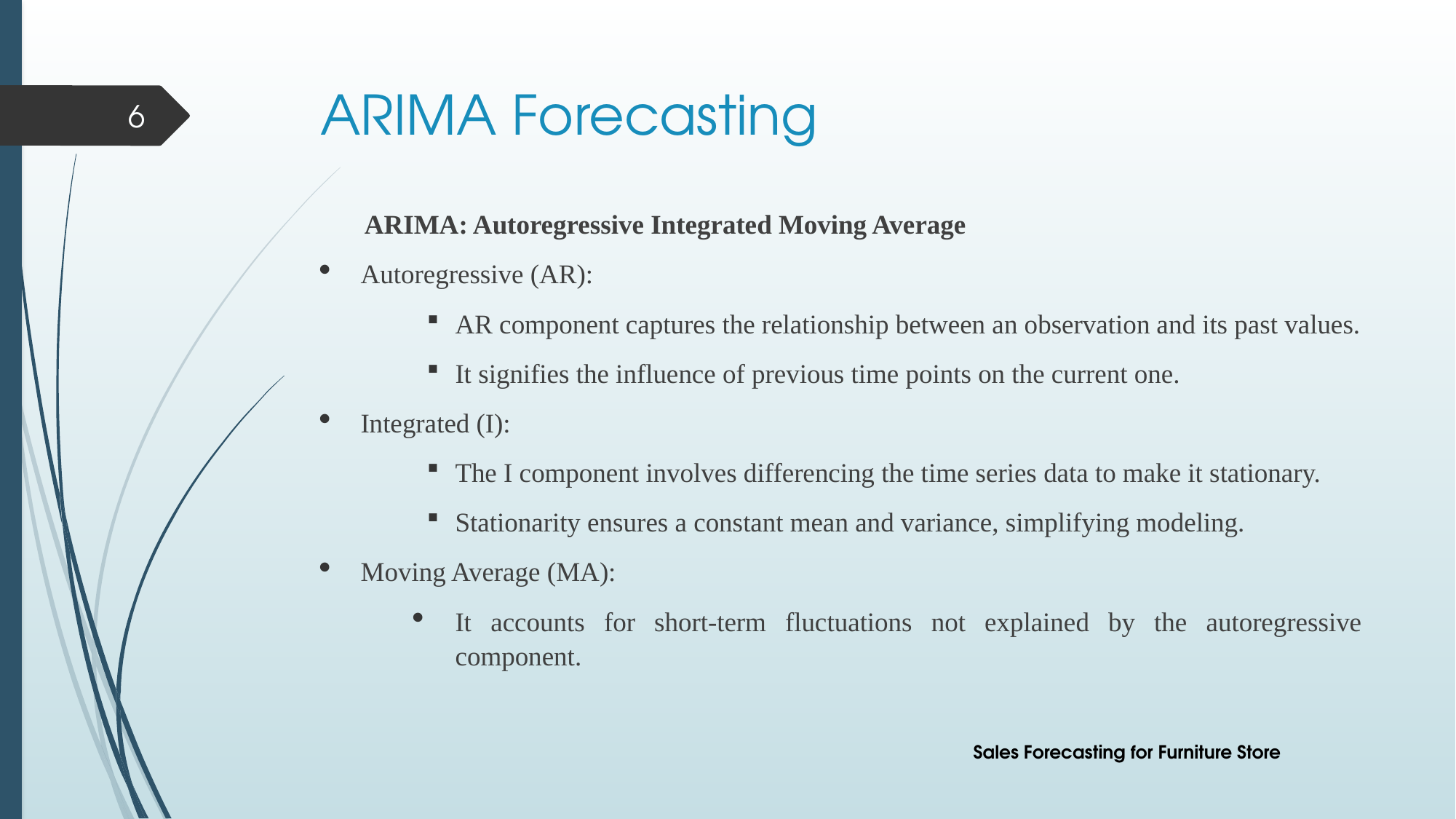

# ARIMA Forecasting
6
ARIMA: Autoregressive Integrated Moving Average
Autoregressive (AR):
AR component captures the relationship between an observation and its past values.
It signifies the influence of previous time points on the current one.
Integrated (I):
The I component involves differencing the time series data to make it stationary.
Stationarity ensures a constant mean and variance, simplifying modeling.
Moving Average (MA):
It accounts for short-term fluctuations not explained by the autoregressive component.
Sales Forecasting for Furniture Store